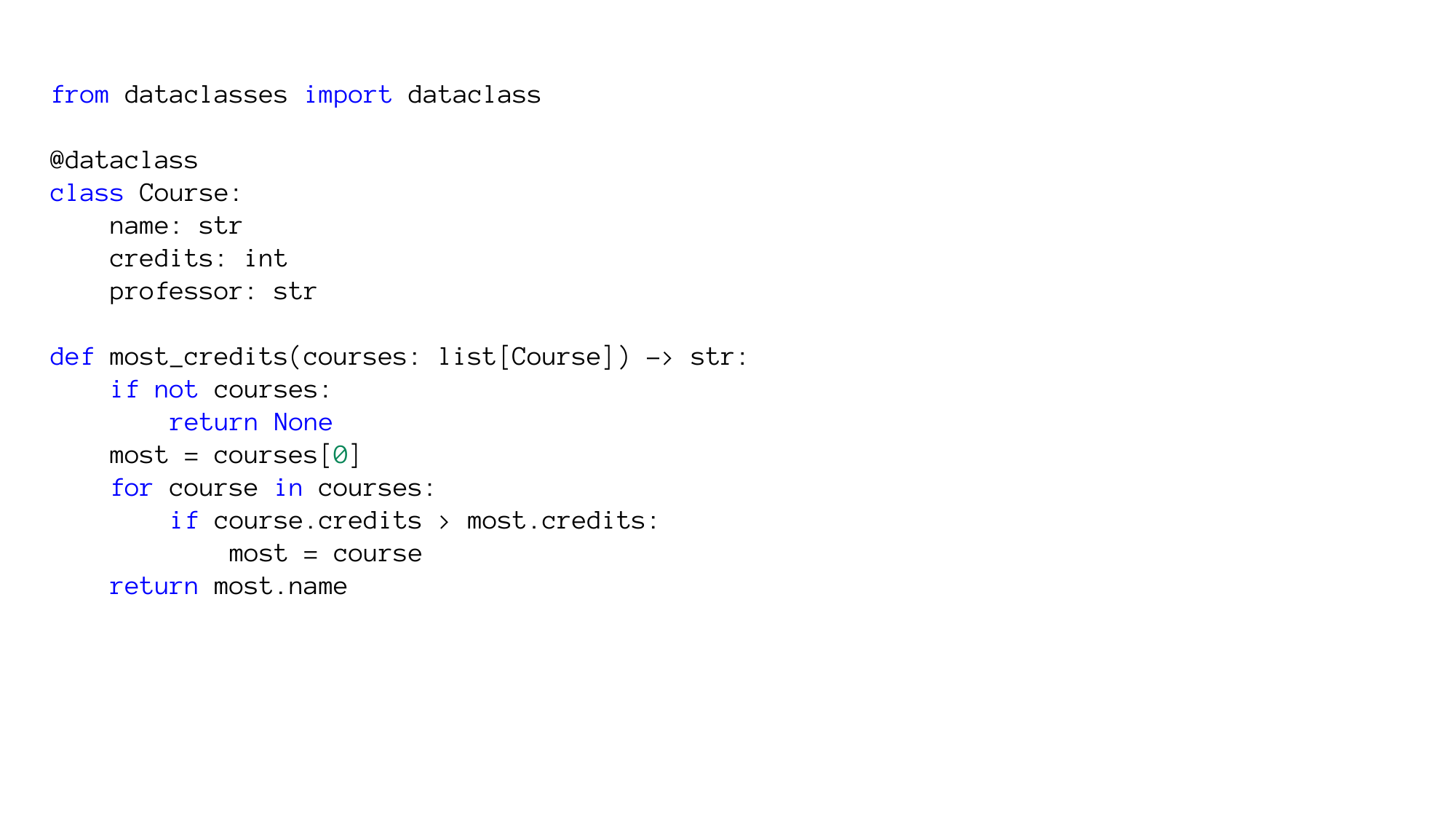

from dataclasses import dataclass
@dataclass
class Course:
    name: str
    credits: int
    professor: str
def most_credits(courses: list[Course]) -> str:
    if not courses:
        return None
    most = courses[0]
    for course in courses:
        if course.credits > most.credits:
            most = course
    return most.name